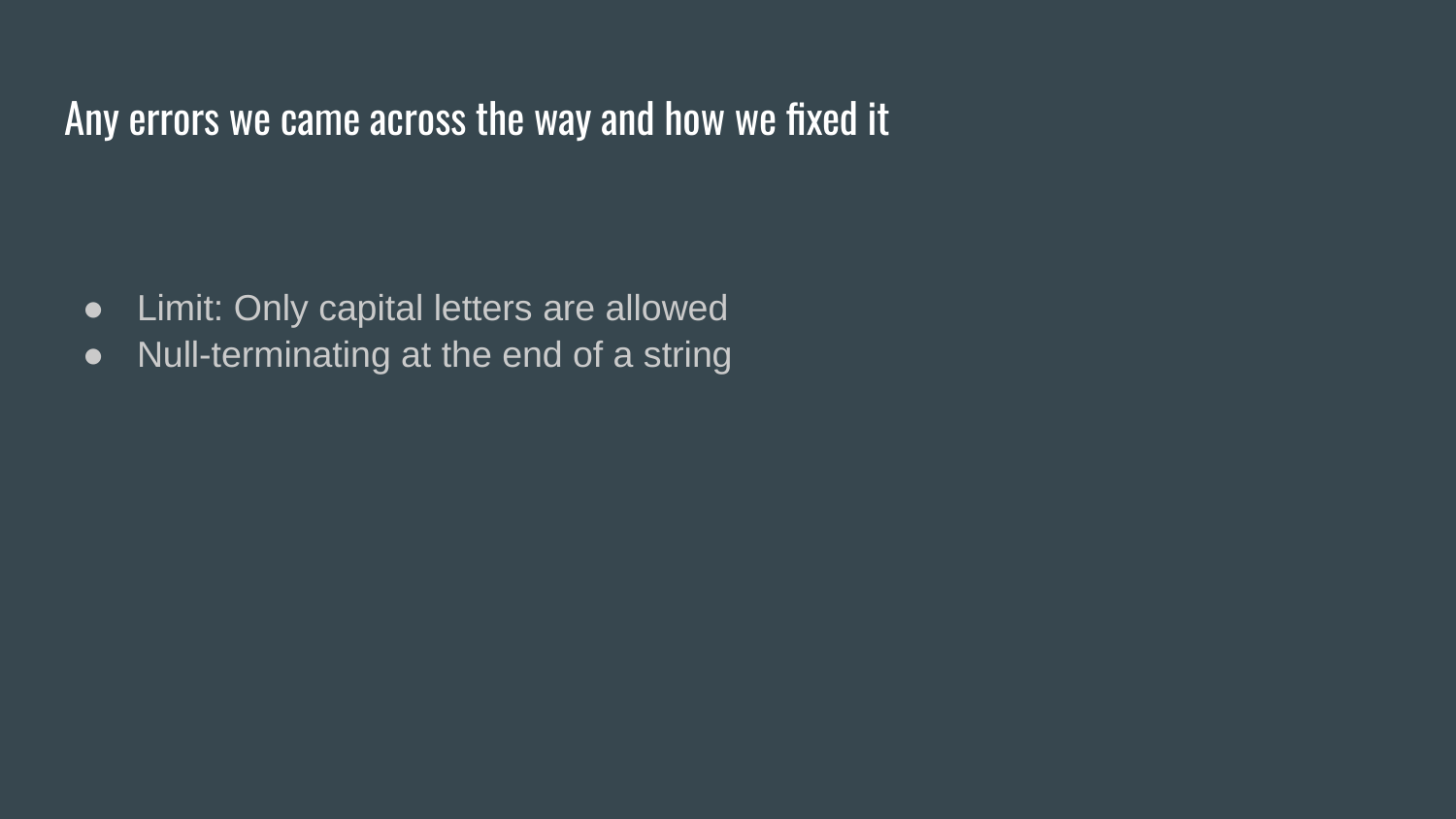

# Any errors we came across the way and how we fixed it

Limit: Only capital letters are allowed
Null-terminating at the end of a string